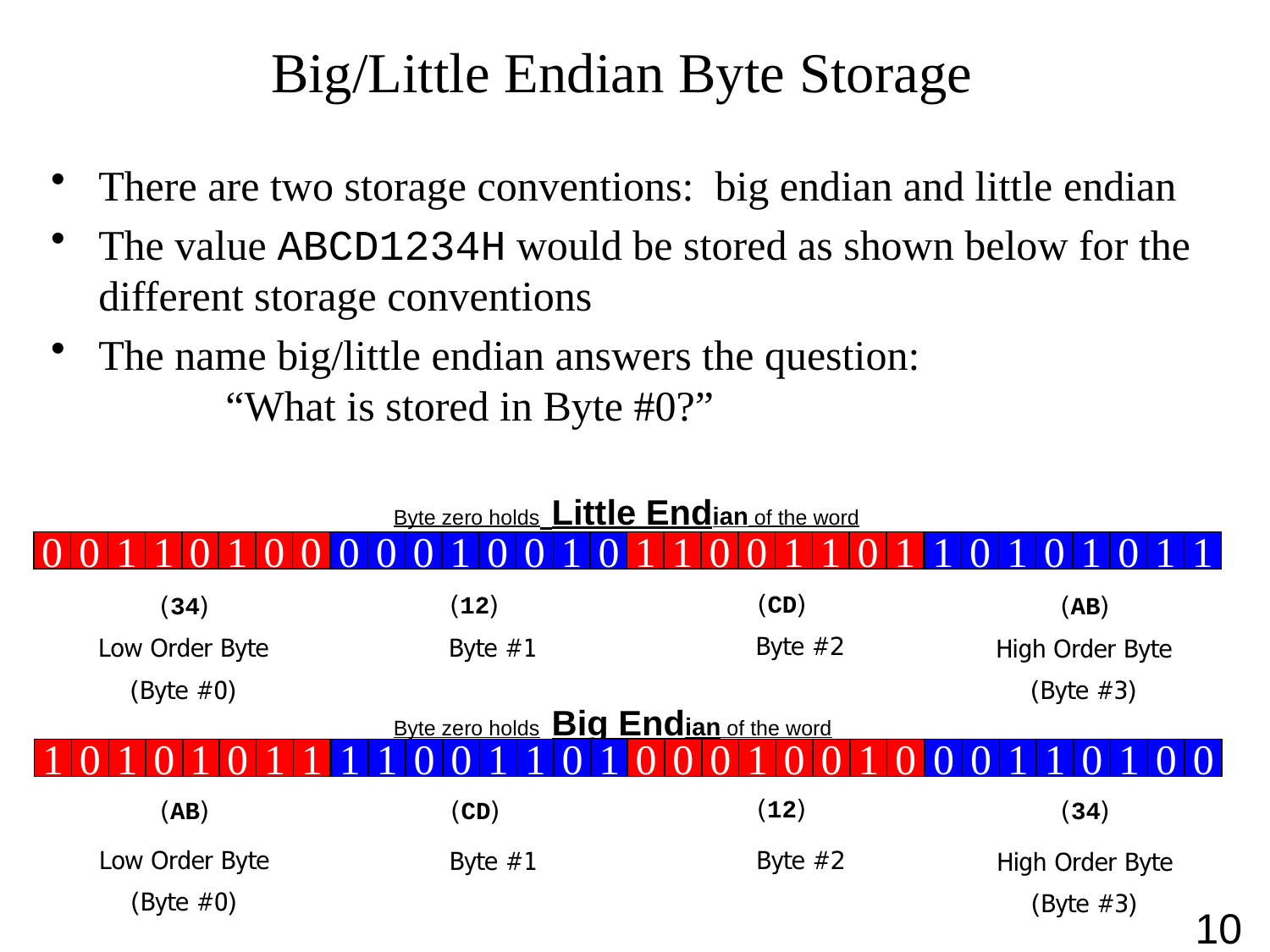

# Big/Little Endian Byte Storage
There are two storage conventions:  big endian and little endian
The value ABCD1234H would be stored as shown below for the different storage conventions
The name big/little endian answers the question:
	“What is stored in Byte #0?”
Byte zero holds Little Endian of the word
0
0
1
1
0
1
0
0
0
0
0
1
0
0
1
0
1
1
0
0
1
1
0
1
1
0
1
0
1
0
1
1
(AB)
High Order Byte
(Byte #3)
(CD)
(12)
(34)
Byte #2
Byte #1
Low Order Byte
(Byte #0)
Byte zero holds Big Endian of the word
1
0
1
0
1
0
1
1
1
1
0
0
1
1
0
1
0
0
0
1
0
0
1
0
0
0
1
1
0
1
0
0
(12)
(CD)
(AB)
(34)
Low Order Byte
(Byte #0)
Byte #2
Byte #1
High Order Byte
(Byte #3)
10